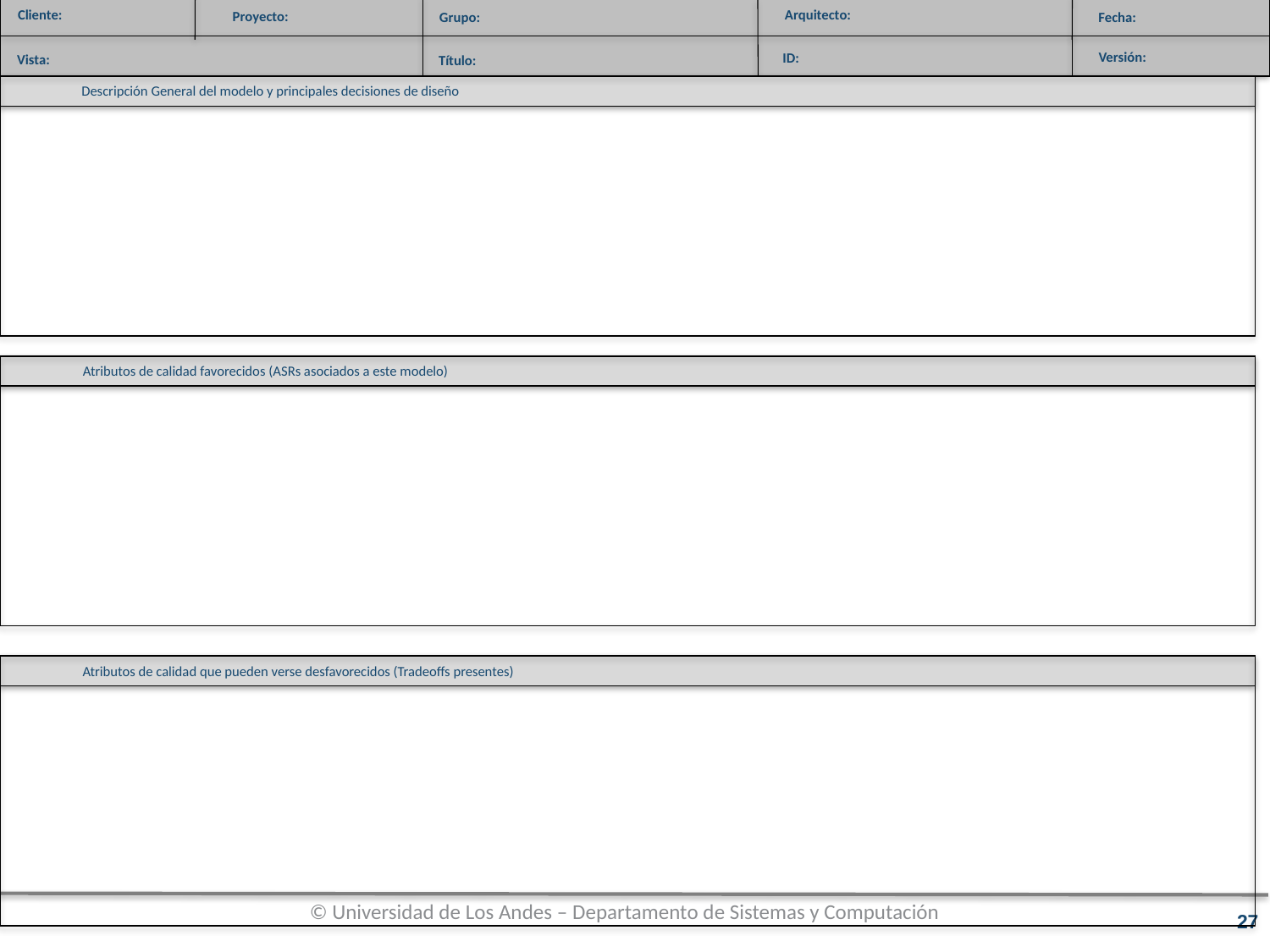

Cliente:
Arquitecto:

Proyecto:

Fecha:
Grupo:
Versión:
ID:
Vista:
Título:

Descripción General del modelo y principales decisiones de diseño

Atributos de calidad favorecidos (ASRs asociados a este modelo)

Atributos de calidad que pueden verse desfavorecidos (Tradeoffs presentes)
© Universidad de Los Andes – Departamento de Sistemas y Computación
27